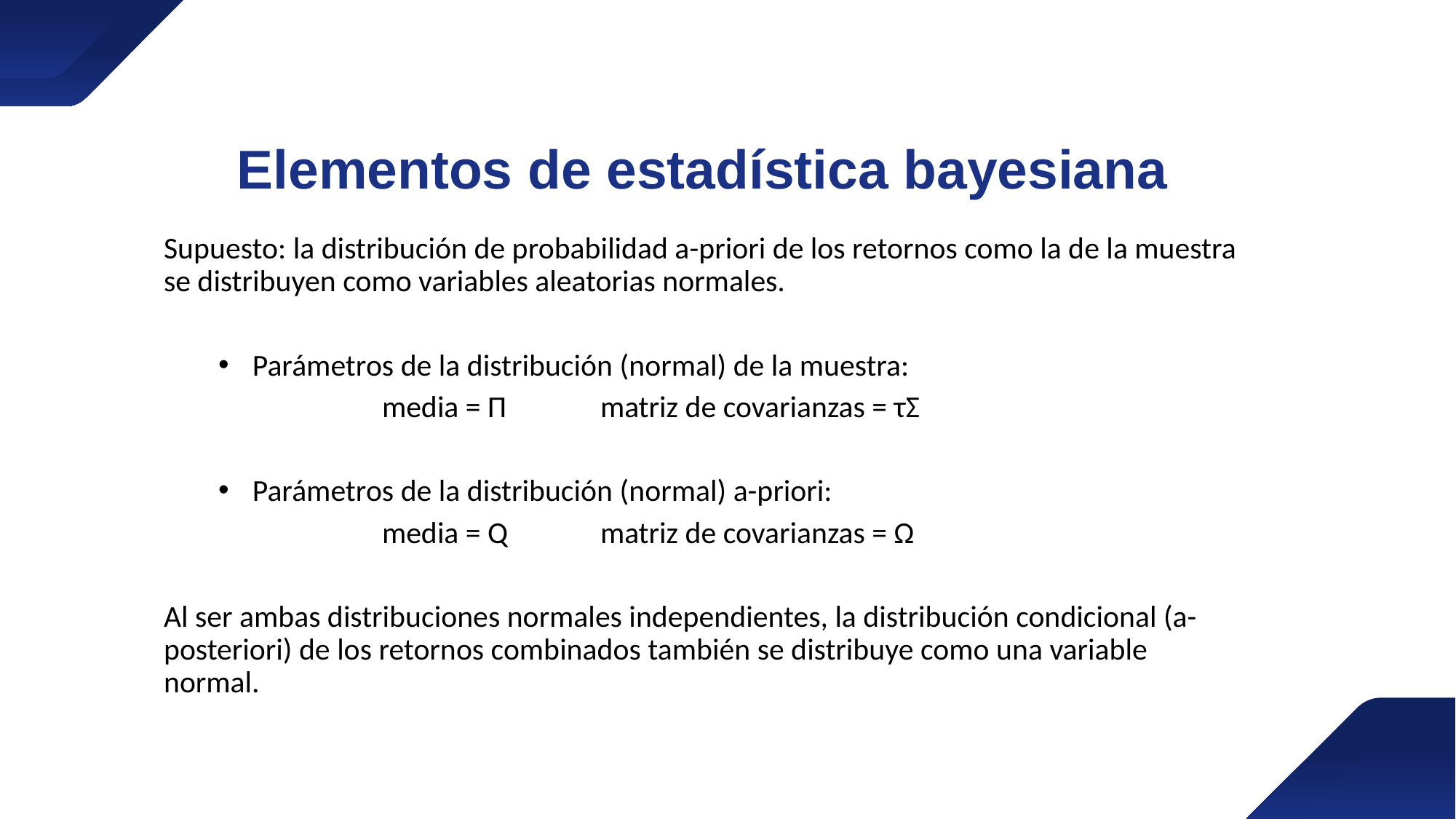

Elementos de estadística bayesiana
Supuesto: la distribución de probabilidad a-priori de los retornos como la de la muestra se distribuyen como variables aleatorias normales.

Parámetros de la distribución (normal) de la muestra:
		media = Π	matriz de covarianzas = τΣ

Parámetros de la distribución (normal) a-priori:
		media = Q	matriz de covarianzas = Ω

Al ser ambas distribuciones normales independientes, la distribución condicional (a-posteriori) de los retornos combinados también se distribuye como una variable normal.